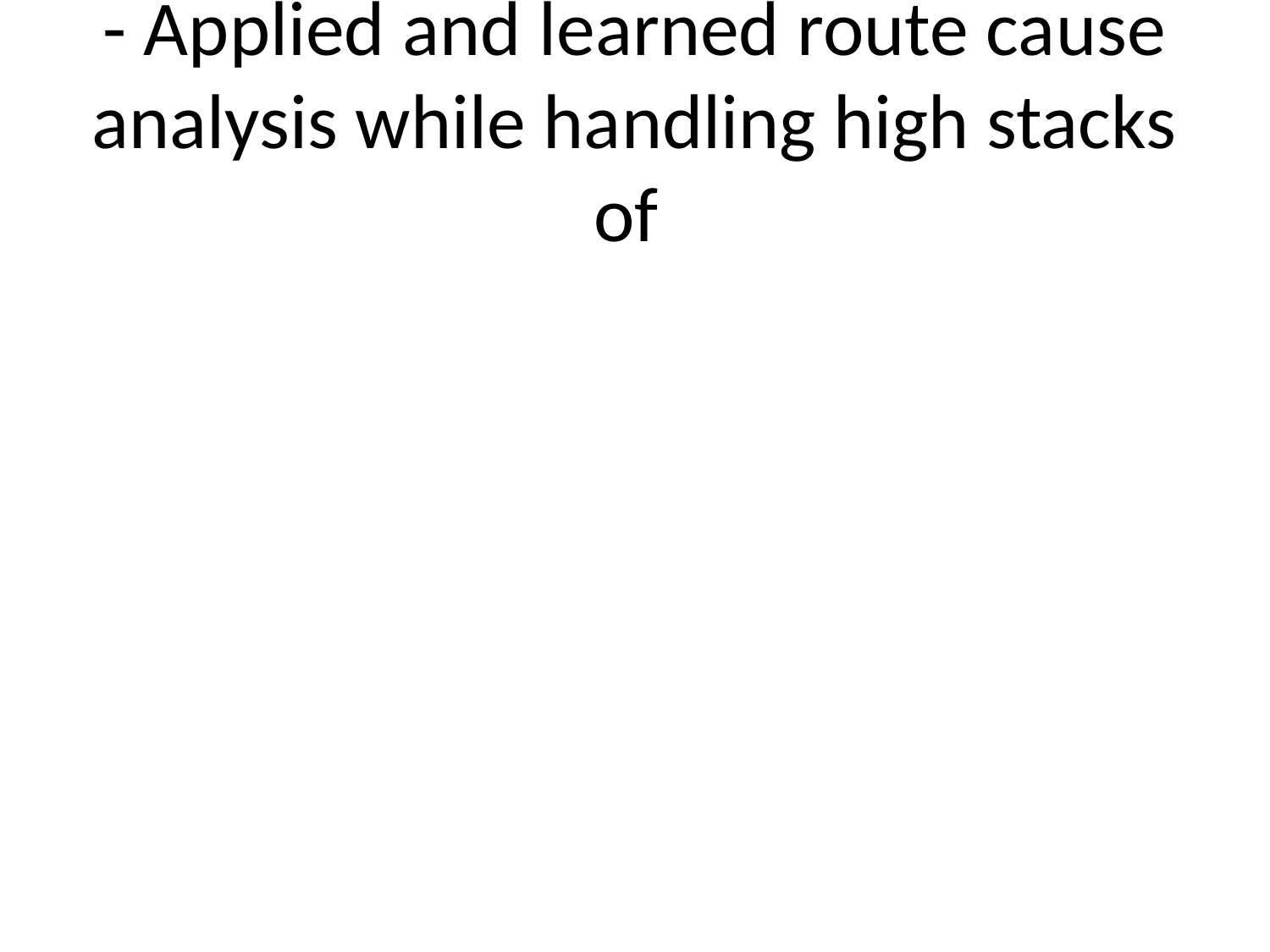

# - Applied and learned route cause analysis while handling high stacks of